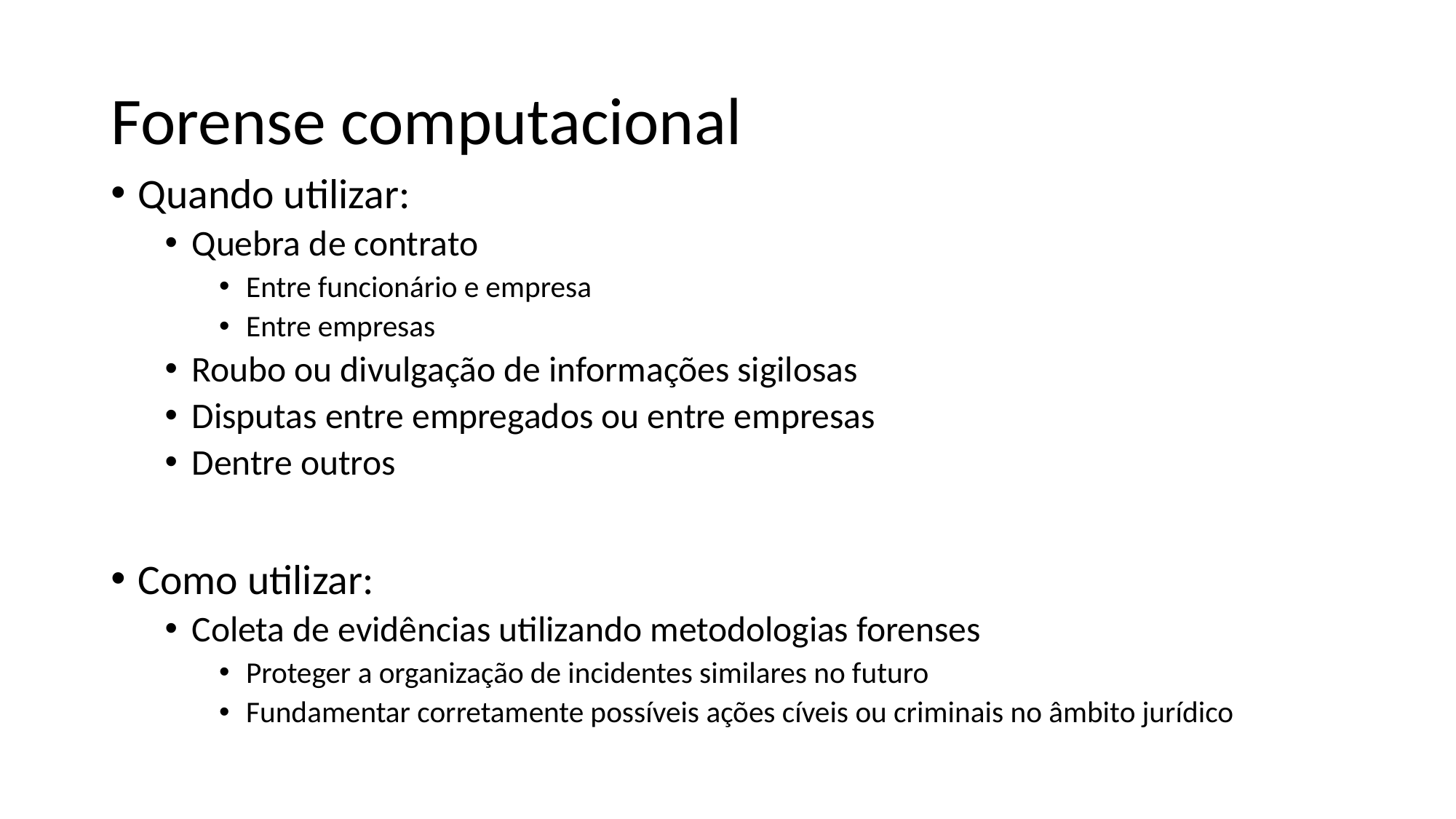

# Forense computacional
Quando utilizar:
Quebra de contrato
Entre funcionário e empresa
Entre empresas
Roubo ou divulgação de informações sigilosas
Disputas entre empregados ou entre empresas
Dentre outros

Como utilizar:
Coleta de evidências utilizando metodologias forenses
Proteger a organização de incidentes similares no futuro
Fundamentar corretamente possíveis ações cíveis ou criminais no âmbito jurídico